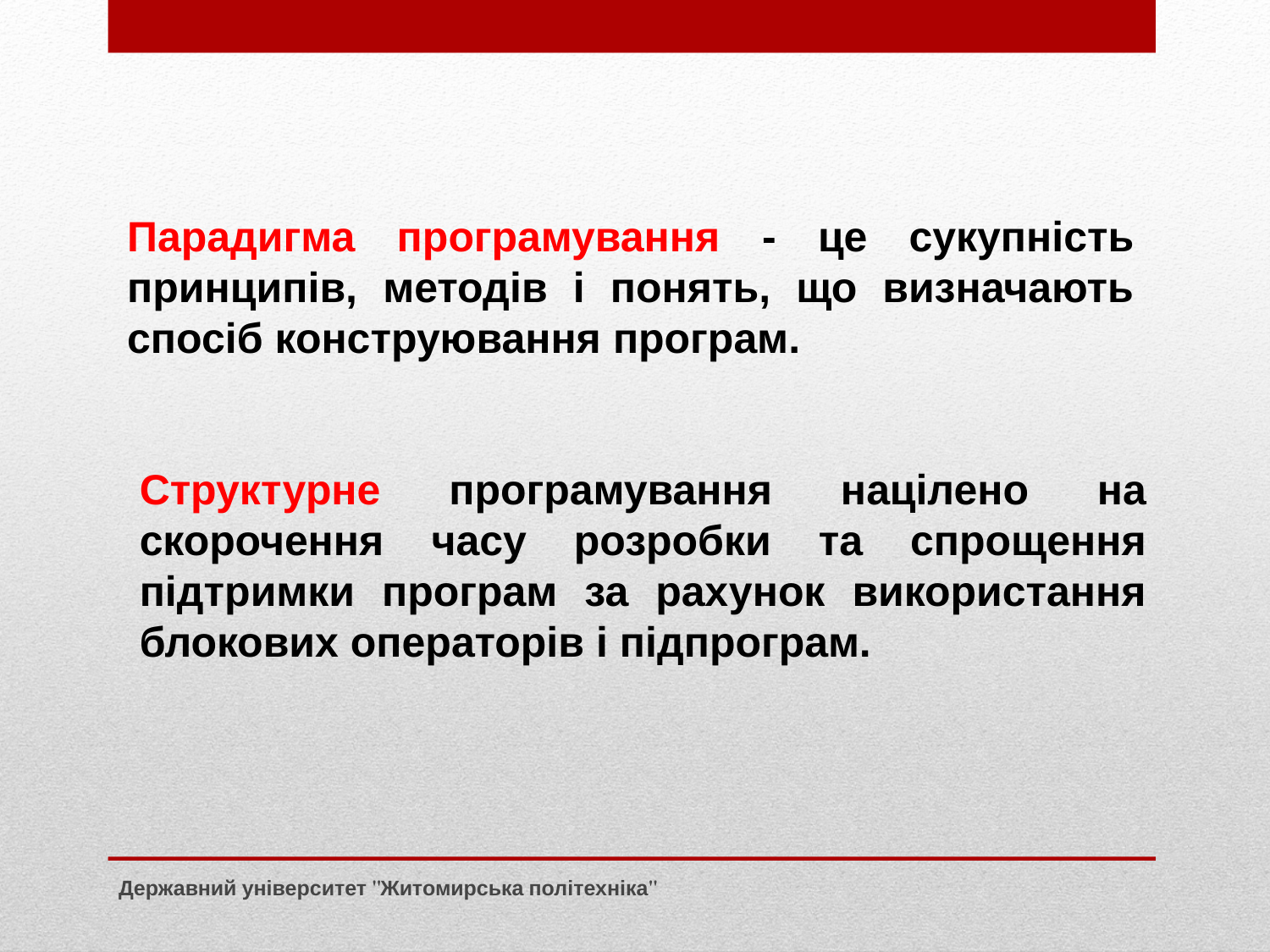

Парадигма програмування - це сукупність принципів, методів і понять, що визначають спосіб конструювання програм.
Структурне програмування націлено на скорочення часу розробки та спрощення підтримки програм за рахунок використання блокових операторів і підпрограм.
Державний університет "Житомирська політехніка"